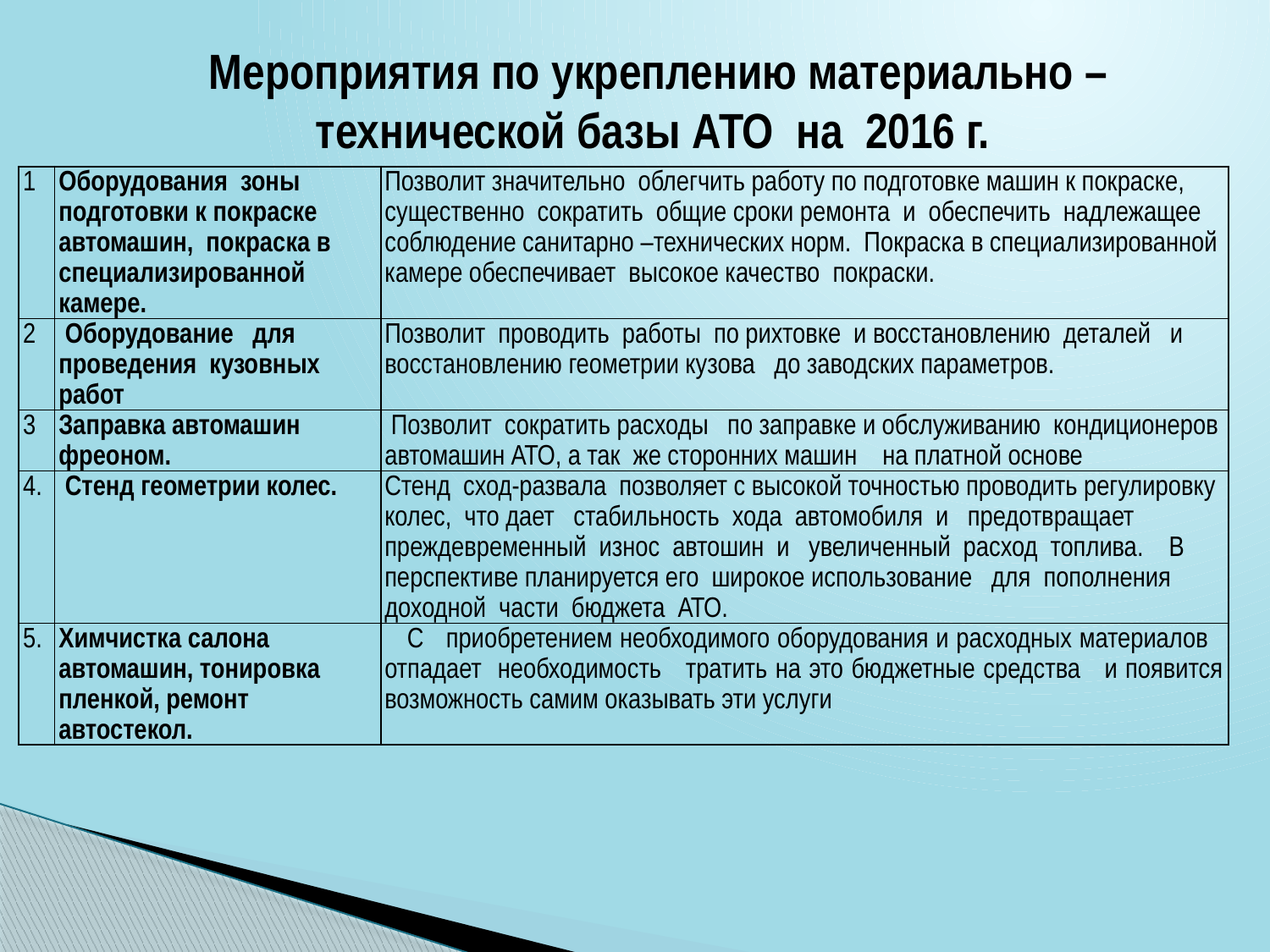

Мероприятия по укреплению материально –технической базы АТО  на  2016 г.
| 1 | Оборудования зоны подготовки к покраске автомашин, покраска в специализированной камере. | Позволит значительно облегчить работу по подготовке машин к покраске, существенно сократить общие сроки ремонта и обеспечить надлежащее соблюдение санитарно –технических норм. Покраска в специализированной камере обеспечивает высокое качество покраски. |
| --- | --- | --- |
| 2 | Оборудование для проведения кузовных работ | Позволит проводить работы по рихтовке и восстановлению деталей и восстановлению геометрии кузова до заводских параметров. |
| 3 | Заправка автомашин фреоном. | Позволит сократить расходы по заправке и обслуживанию кондиционеров автомашин АТО, а так же сторонних машин на платной основе |
| 4. | Стенд геометрии колес. | Стенд сход-развала позволяет с высокой точностью проводить регулировку колес, что дает стабильность хода автомобиля и предотвращает преждевременный износ автошин и увеличенный расход топлива. В перспективе планируется его широкое использование для пополнения доходной части бюджета АТО. |
| 5. | Химчистка салона автомашин, тонировка пленкой, ремонт автостекол. | С приобретением необходимого оборудования и расходных материалов отпадает необходимость тратить на это бюджетные средства и появится возможность самим оказывать эти услуги |